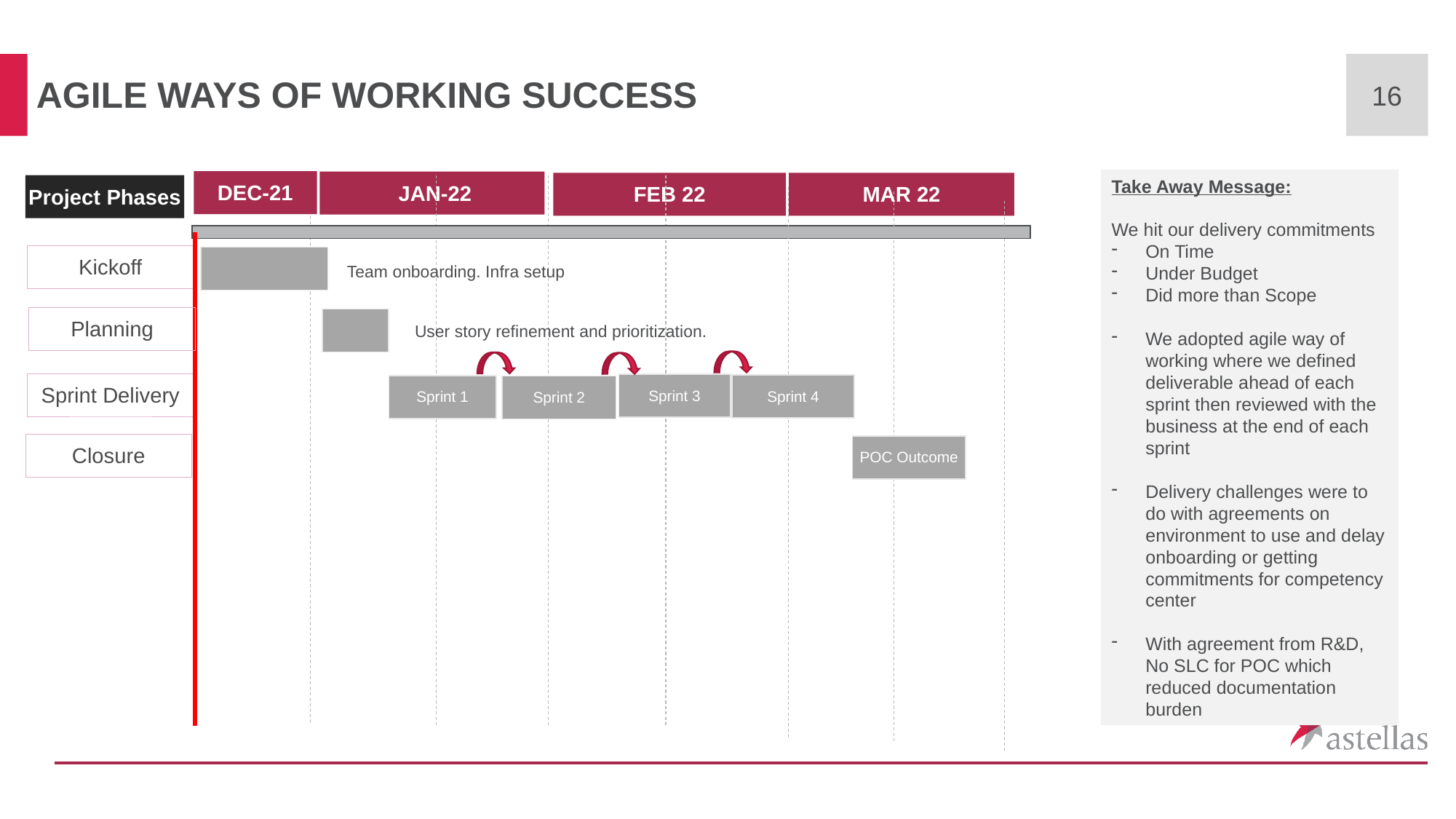

# Agile Ways of working success
16
Take Away Message:

We hit our delivery commitments
On Time
Under Budget
Did more than Scope

We adopted agile way of working where we defined deliverable ahead of each sprint then reviewed with the business at the end of each sprint

Delivery challenges were to do with agreements on environment to use and delay onboarding or getting commitments for competency center

With agreement from R&D, No SLC for POC which reduced documentation burden
DEC-21
 JAN-22
FEB 22
MAR 22
Project Phases

Kickoff

Team onboarding. Infra setup
Planning

User story refinement and prioritization.

Sprint Delivery
Sprint 3
Sprint 4
Sprint 1
Sprint 2
Closure
POC Outcome